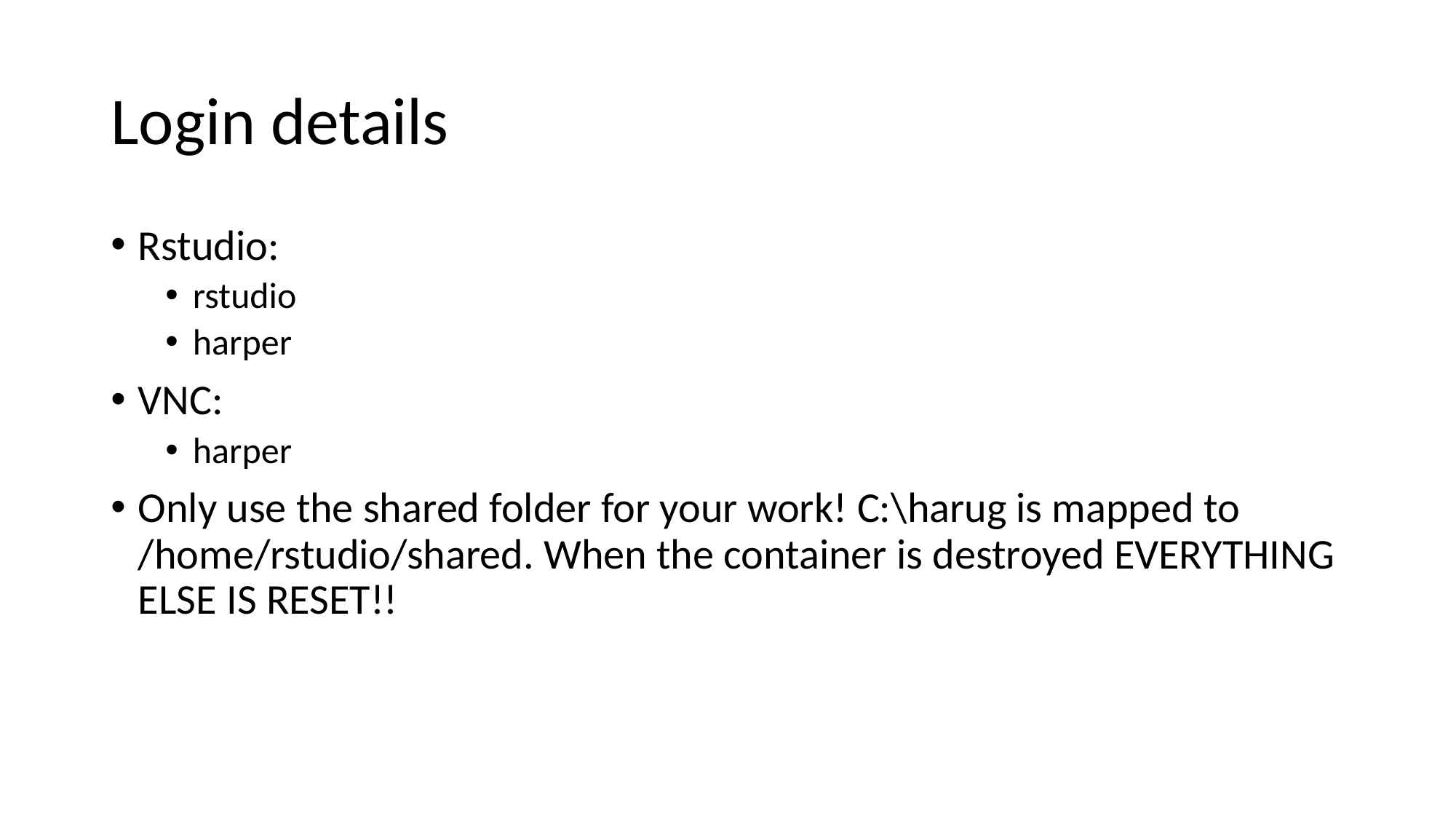

# Login details
Rstudio:
rstudio
harper
VNC:
harper
Only use the shared folder for your work! C:\harug is mapped to /home/rstudio/shared. When the container is destroyed EVERYTHING ELSE IS RESET!!